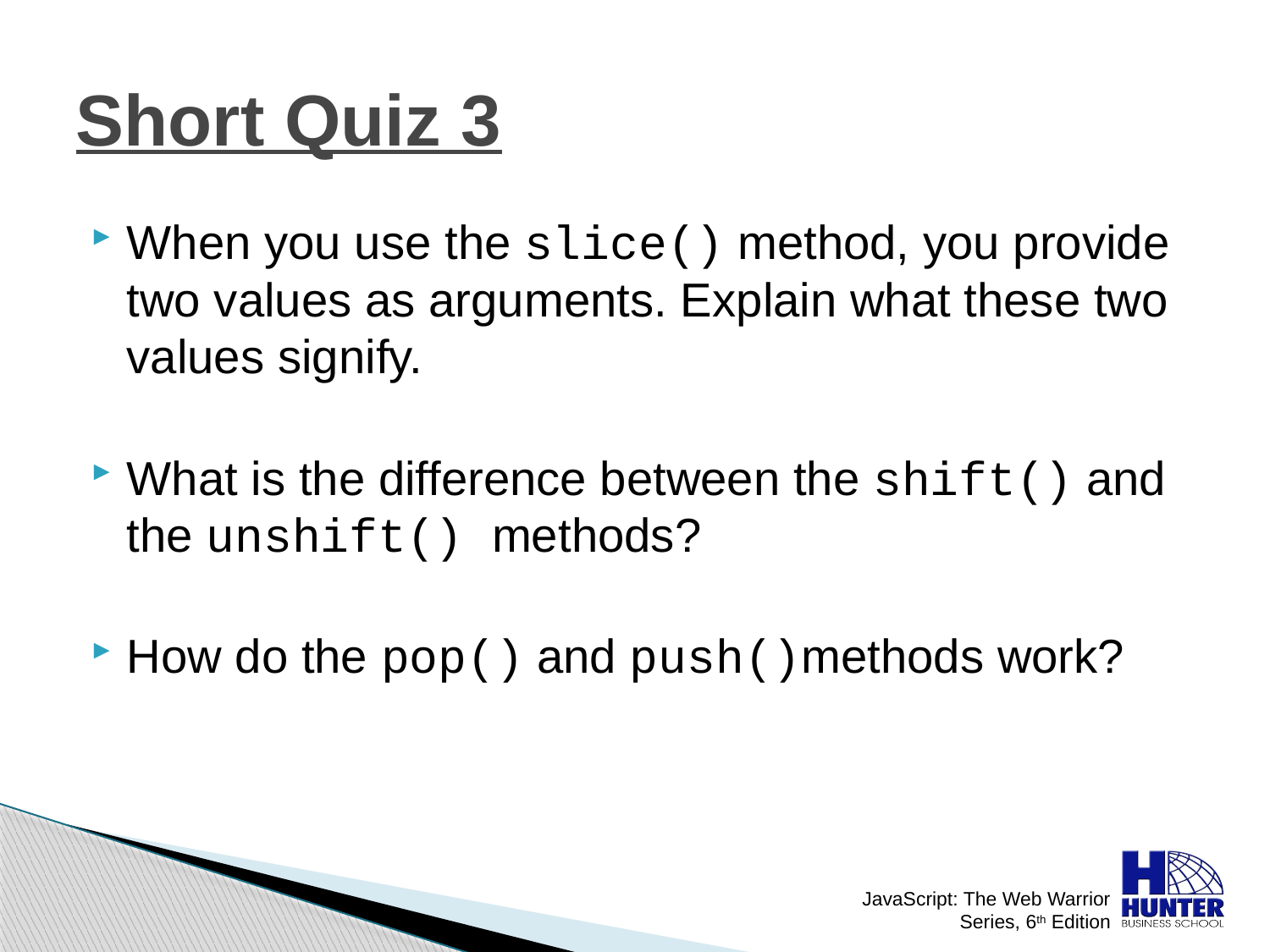

# Short Quiz 3
When you use the slice() method, you provide two values as arguments. Explain what these two values signify.
What is the difference between the shift() and the unshift() methods?
How do the pop() and push()methods work?